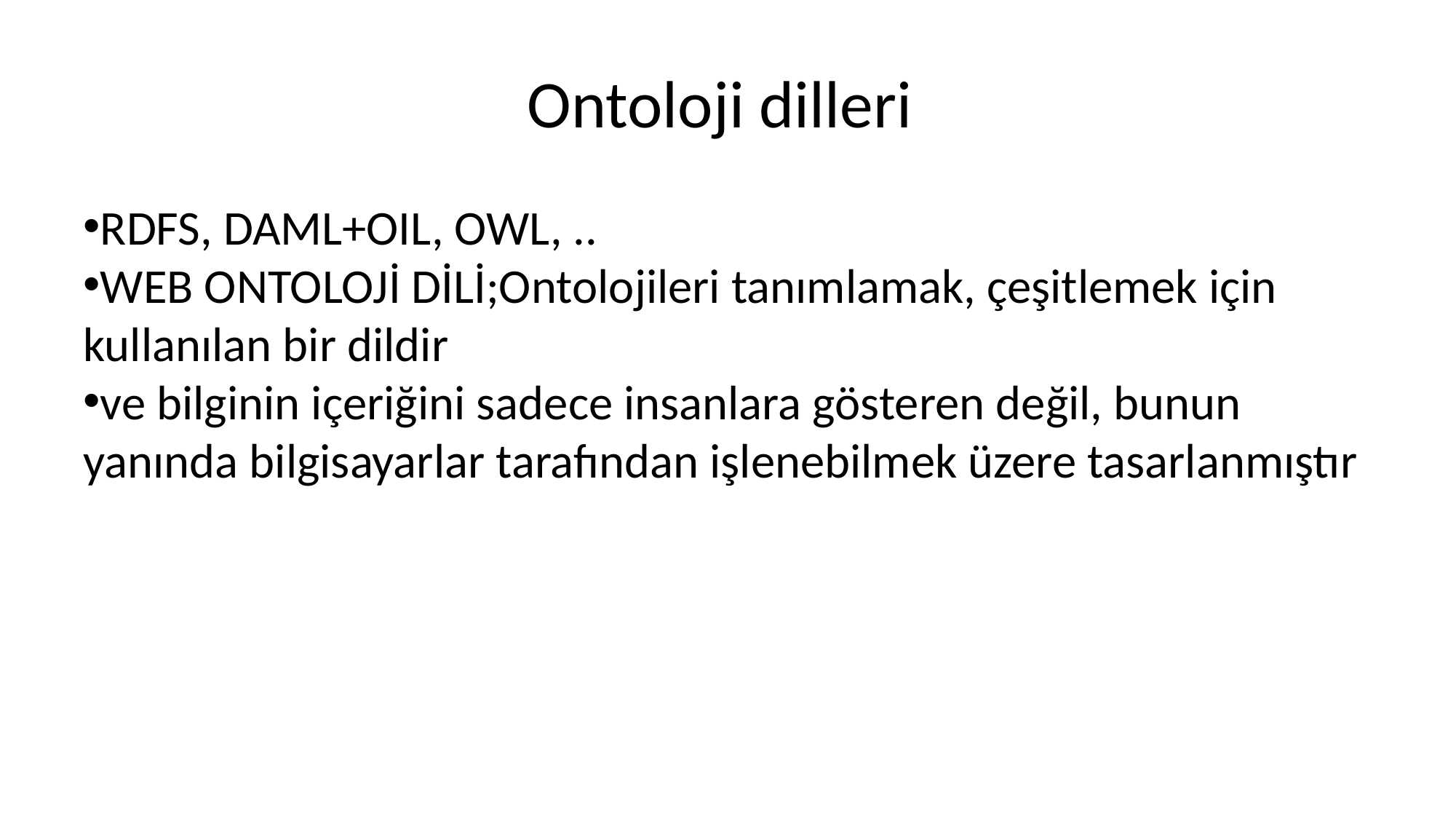

Ontoloji dilleri
RDFS, DAML+OIL, OWL, ..
WEB ONTOLOJİ DİLİ;Ontolojileri tanımlamak, çeşitlemek için kullanılan bir dildir
ve bilginin içeriğini sadece insanlara gösteren değil, bunun yanında bilgisayarlar tarafından işlenebilmek üzere tasarlanmıştır